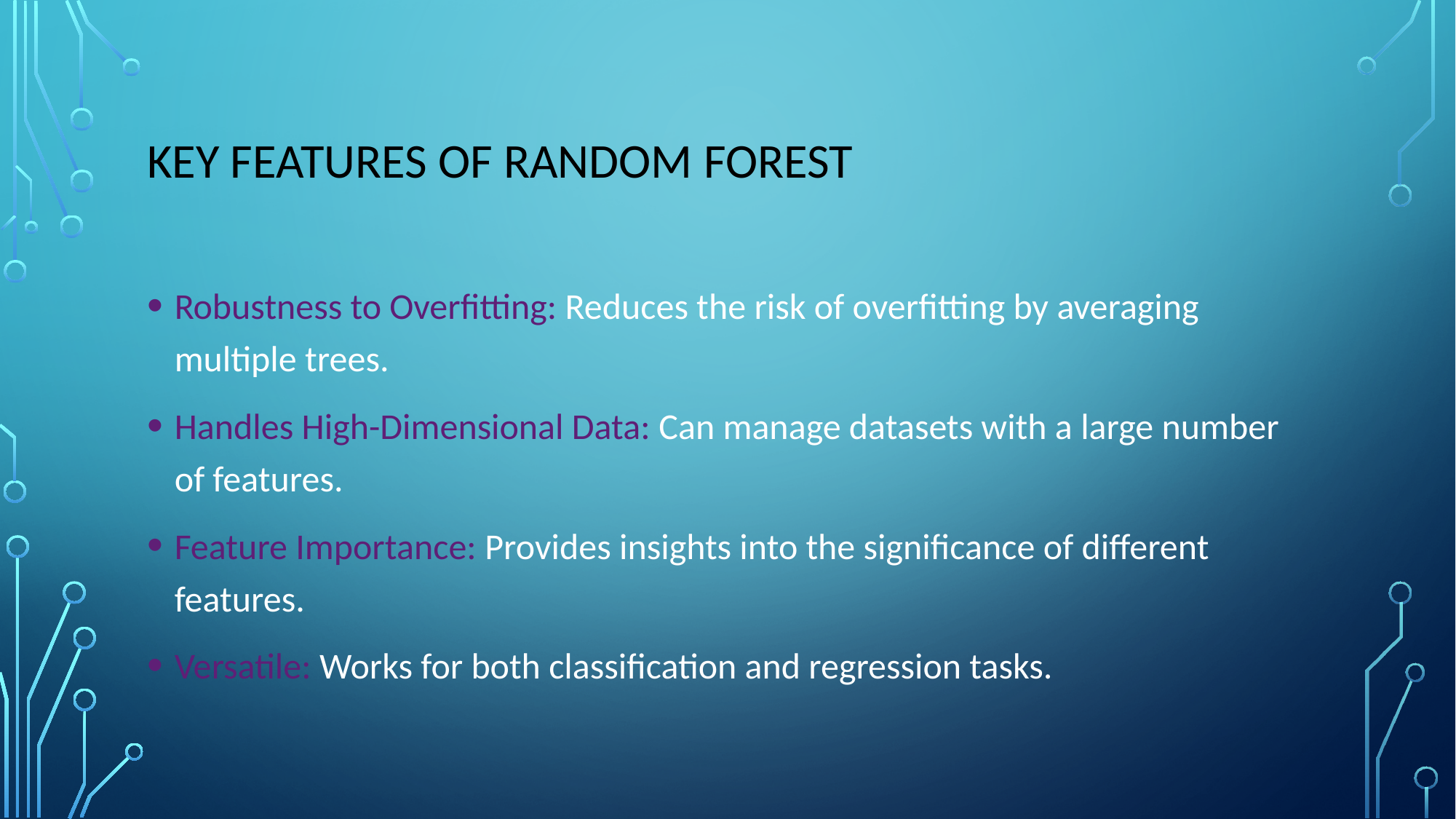

# Key Features of Random Forest
Robustness to Overfitting: Reduces the risk of overfitting by averaging multiple trees.
Handles High-Dimensional Data: Can manage datasets with a large number of features.
Feature Importance: Provides insights into the significance of different features.
Versatile: Works for both classification and regression tasks.